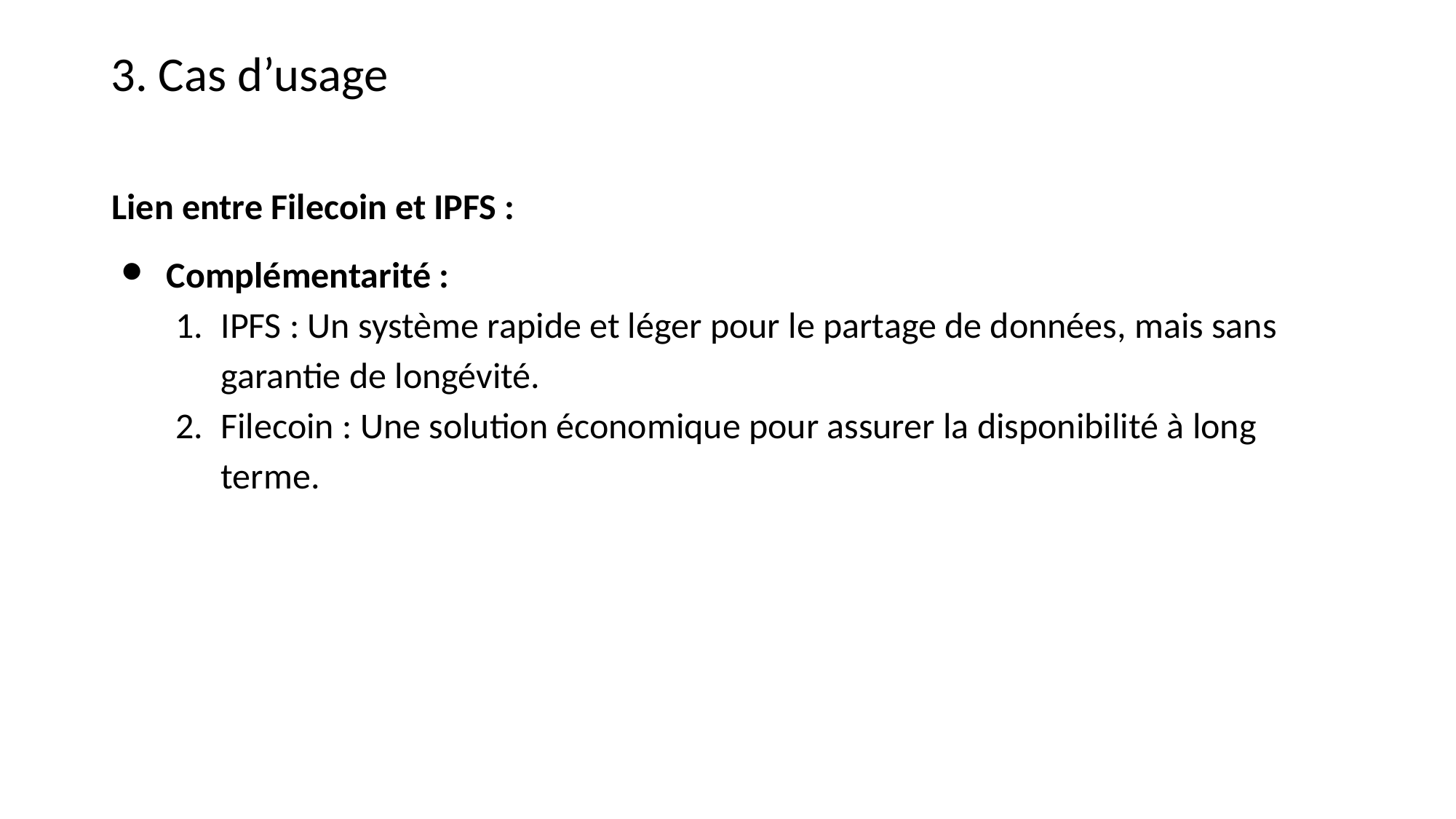

3. Cas d’usage
Lien entre Filecoin et IPFS :
Complémentarité :
IPFS : Un système rapide et léger pour le partage de données, mais sans garantie de longévité.
Filecoin : Une solution économique pour assurer la disponibilité à long terme.